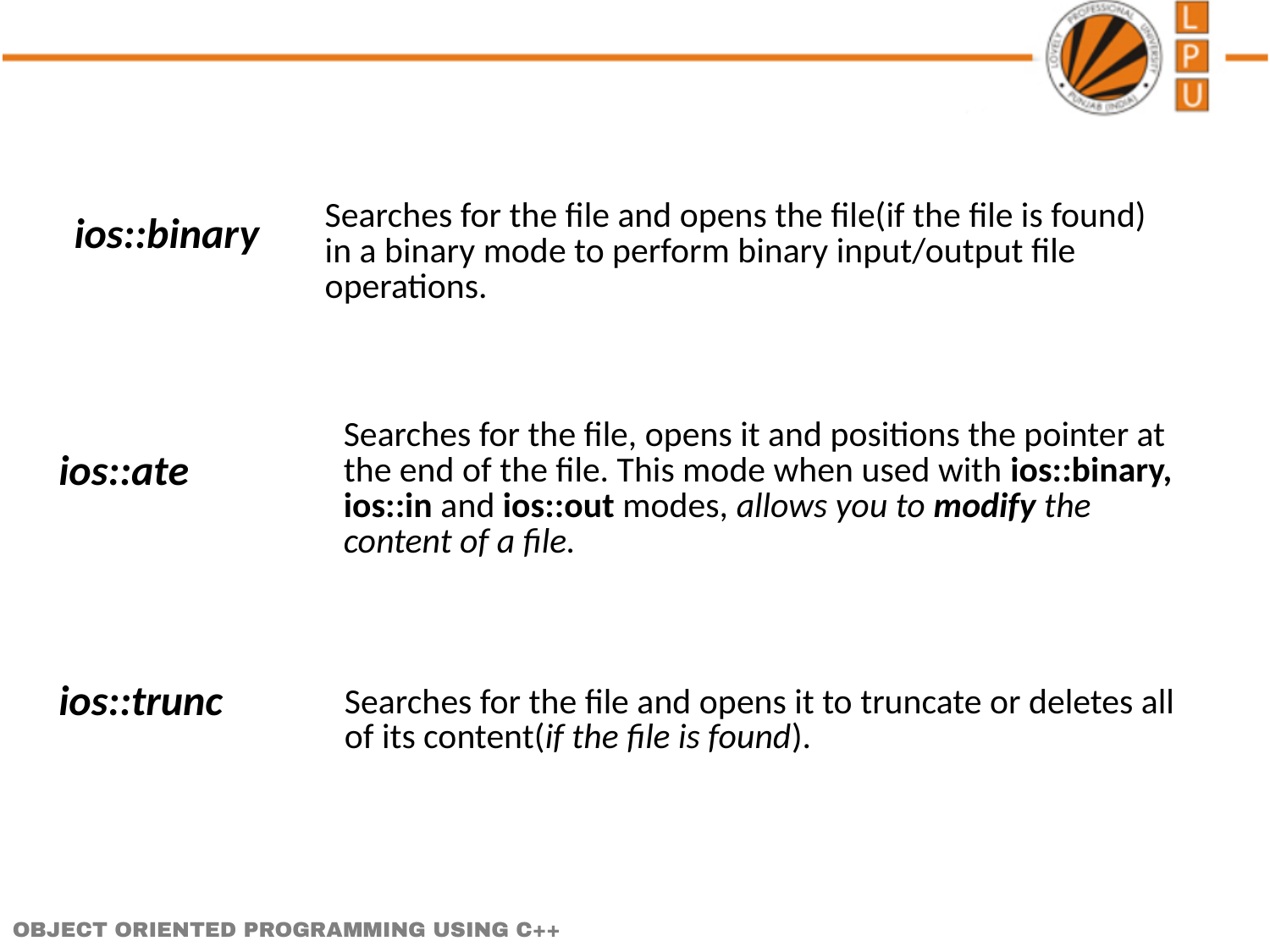

| ios::binary | Searches for the file and opens the file(if the file is found) in a binary mode to perform binary input/output file operations. |
| --- | --- |
| ios::ate | Searches for the file, opens it and positions the pointer at the end of the file. This mode when used with ios::binary, ios::in and ios::out modes, allows you to modify the content of a file. |
| --- | --- |
| ios::trunc | Searches for the file and opens it to truncate or deletes all of its content(if the file is found). |
| --- | --- |